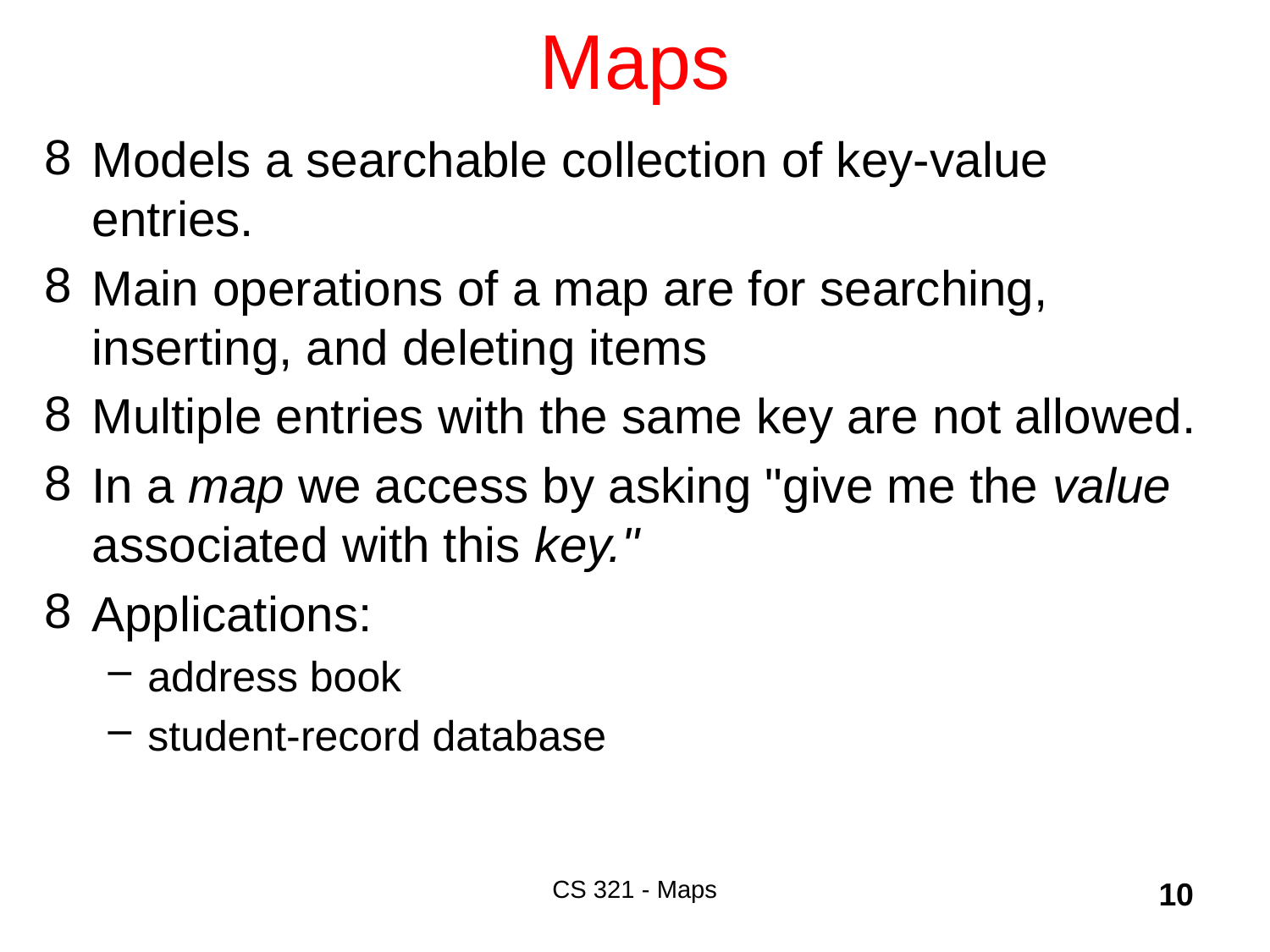

# Maps
Models a searchable collection of key-value entries.
Main operations of a map are for searching, inserting, and deleting items
Multiple entries with the same key are not allowed.
In a map we access by asking "give me the value  associated with this key."
Applications:
address book
student-record database

CS 321 - Maps
10